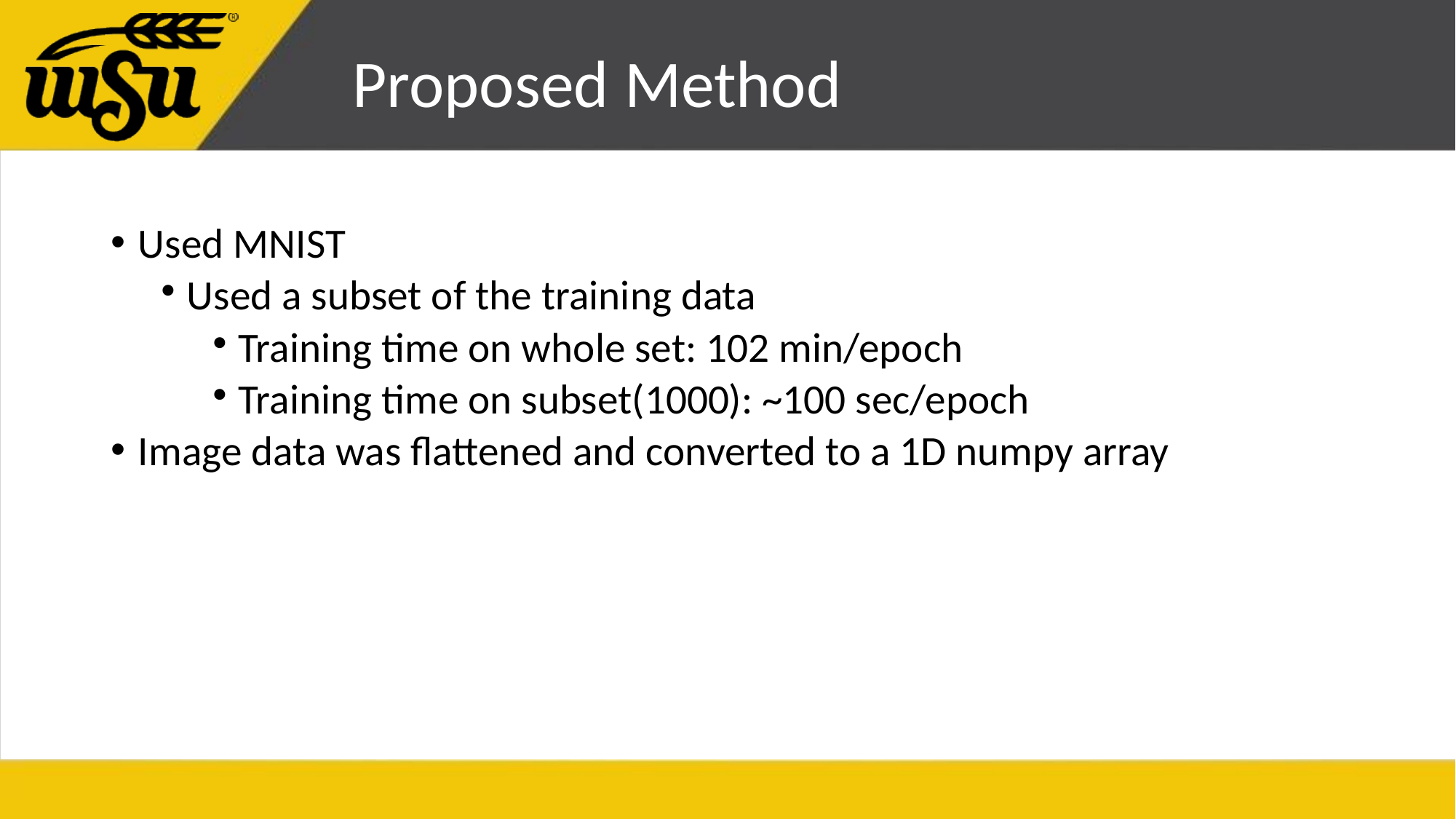

# Proposed Method
Used MNIST
Used a subset of the training data
Training time on whole set: 102 min/epoch
Training time on subset(1000): ~100 sec/epoch
Image data was flattened and converted to a 1D numpy array